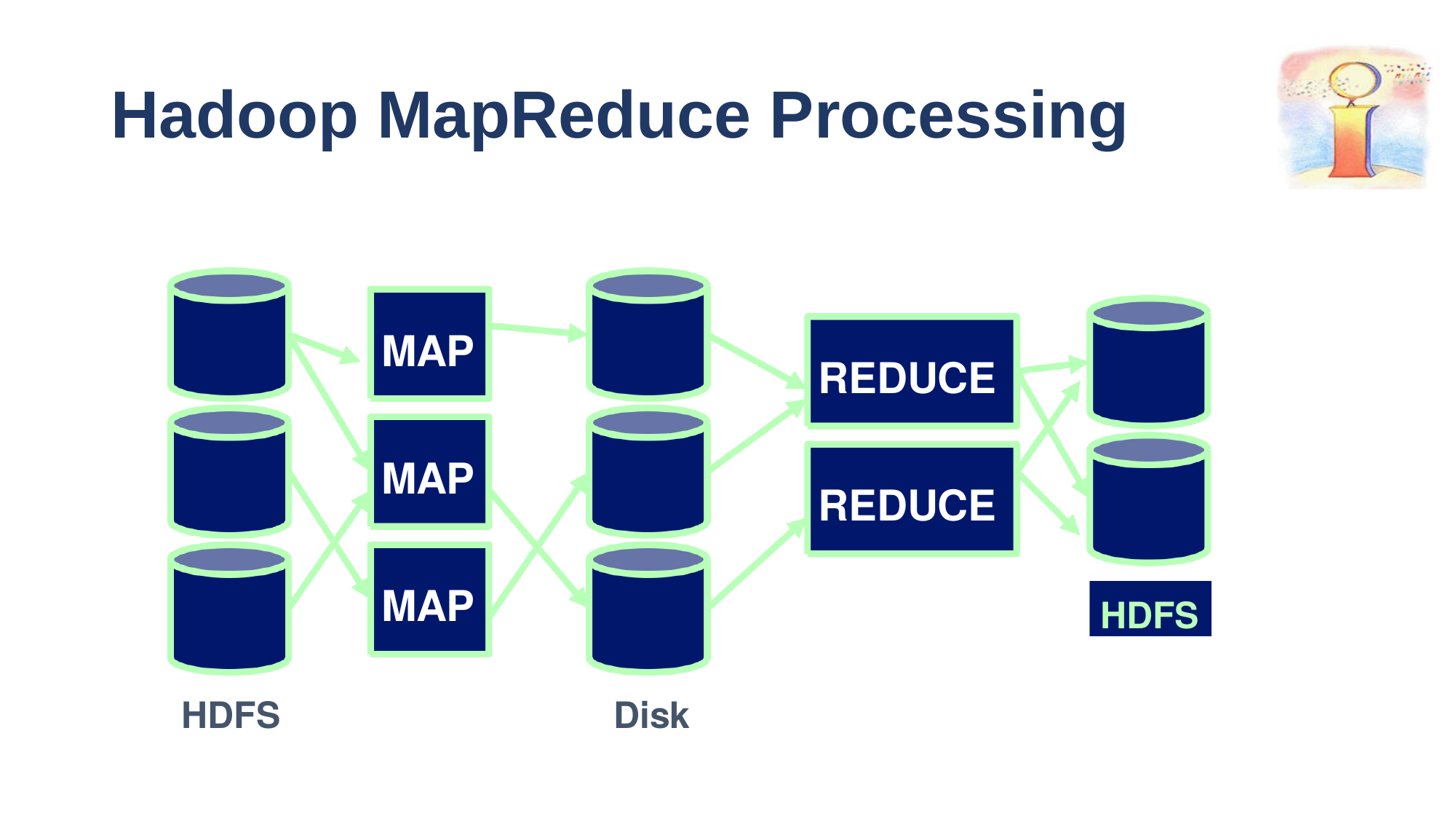

# Hadoop MapReduce Processing

MAP
REDUCE
MAP
REDUCE
MAP
HDFS
HDFS
Disk